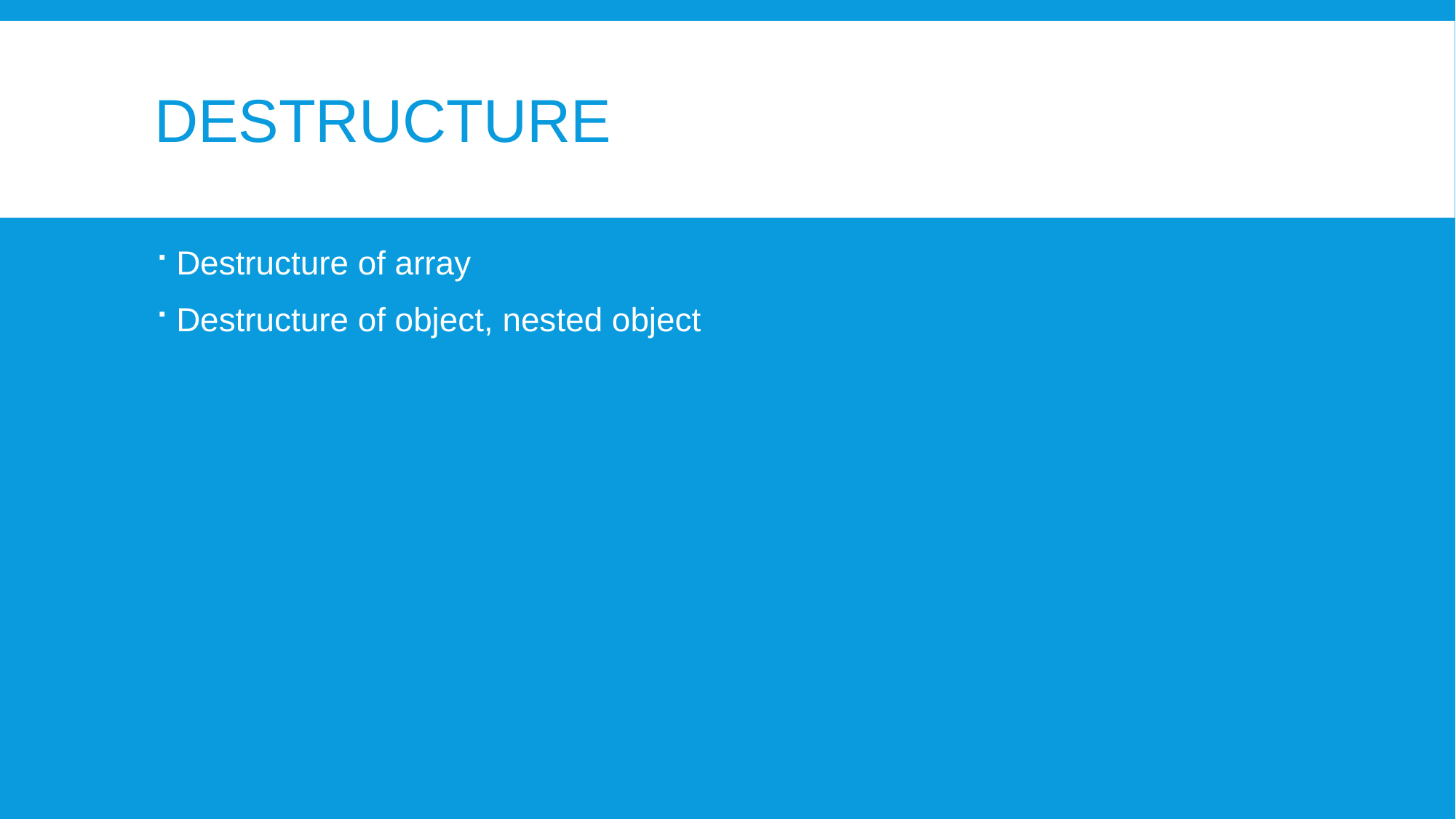

# destructure
Destructure of array
Destructure of object, nested object